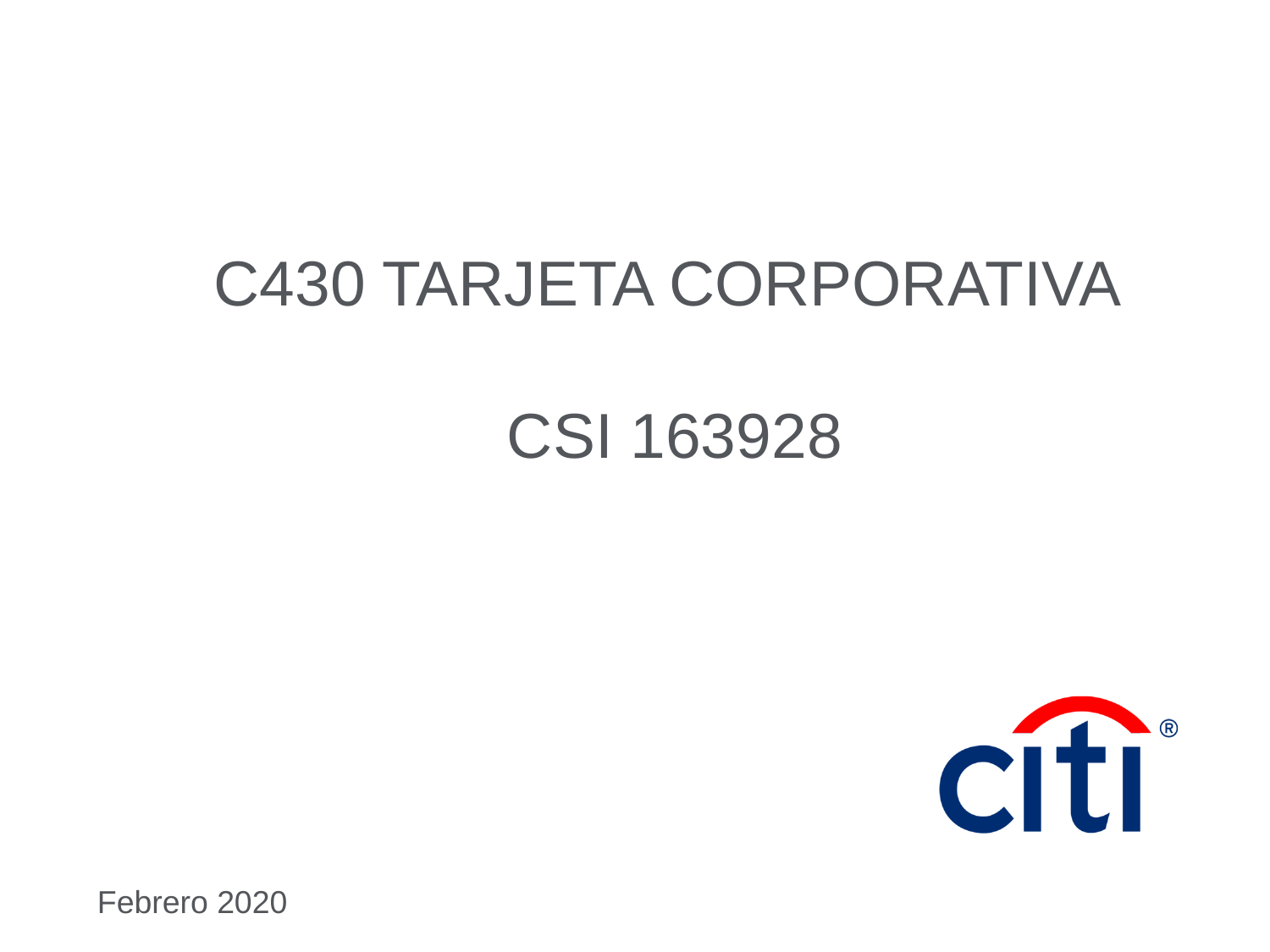

C430 TARJETA CORPORATIVA

CSI 163928
Febrero 2020